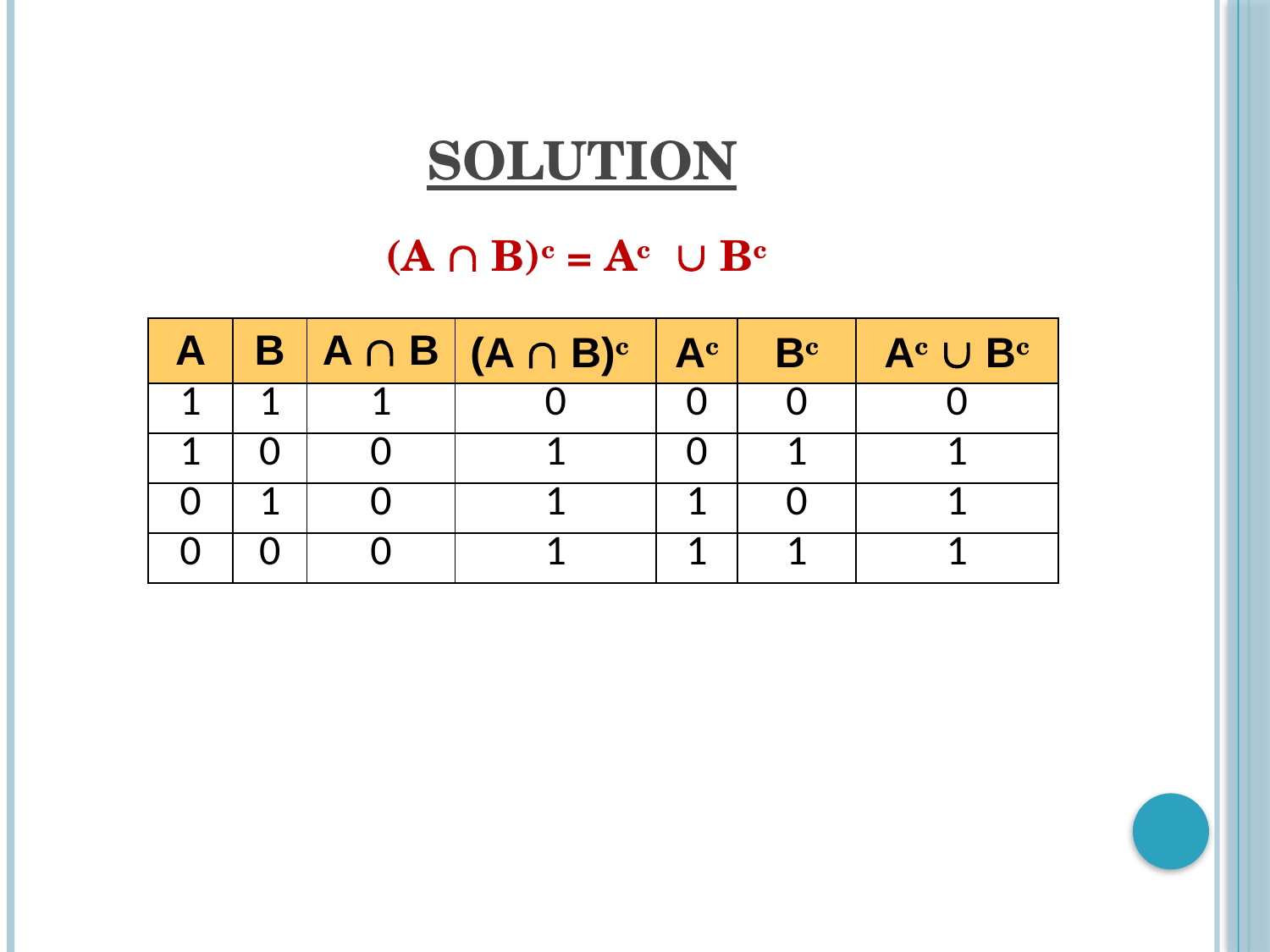

# SOLUTION
(A ∩ B)c = Ac  ∪ Bc

| A | B | A ∩ B | (A ∩ B)c | Ac | Bc | Ac ∪ Bc |
| --- | --- | --- | --- | --- | --- | --- |
| 1 | 1 | 1 | 0 | 0 | 0 | 0 |
| 1 | 0 | 0 | 1 | 0 | 1 | 1 |
| 0 | 1 | 0 | 1 | 1 | 0 | 1 |
| 0 | 0 | 0 | 1 | 1 | 1 | 1 |